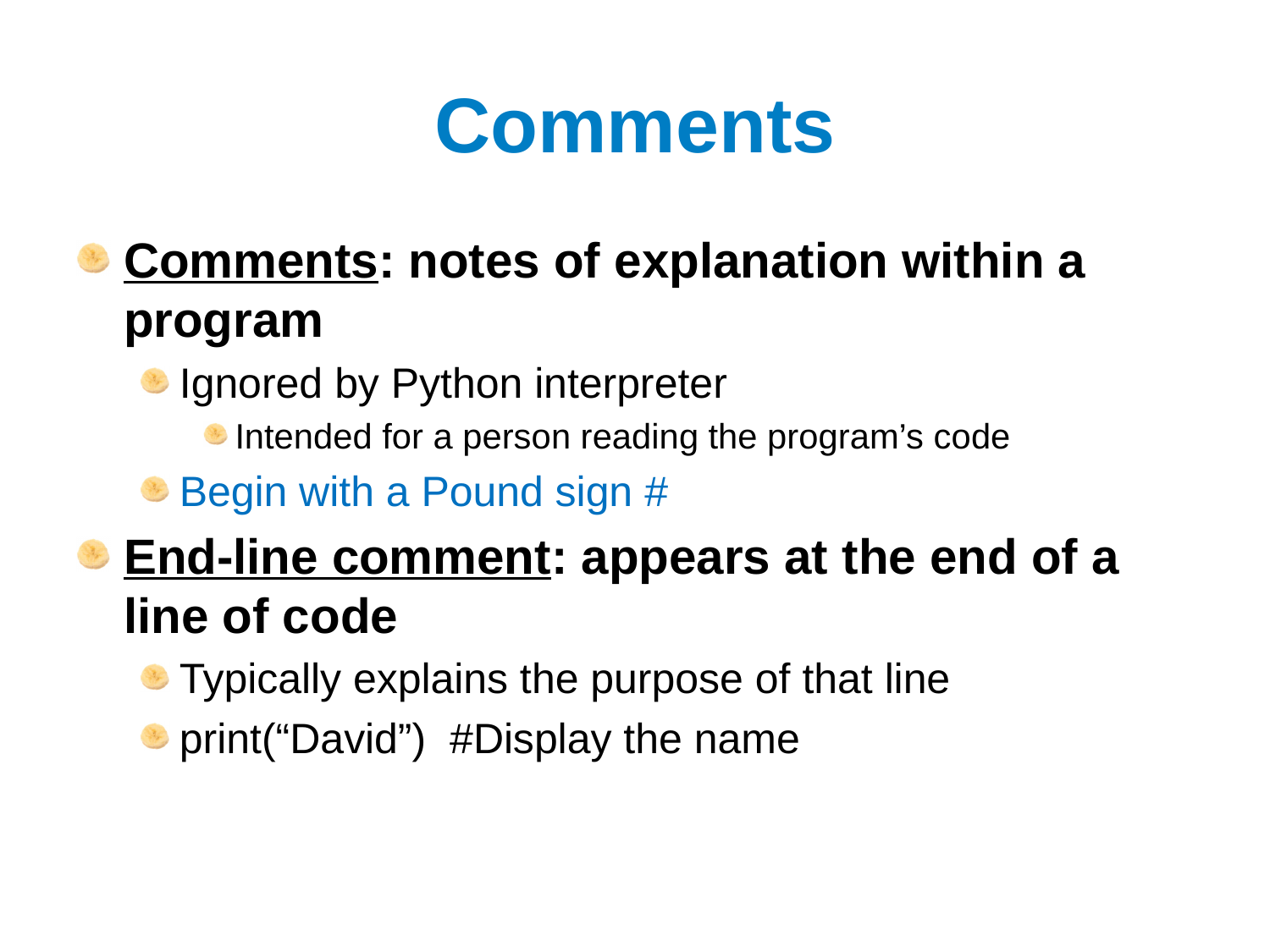

# Comments
Comments: notes of explanation within a program
Ignored by Python interpreter
Intended for a person reading the program’s code
Begin with a Pound sign #
End-line comment: appears at the end of a line of code
Typically explains the purpose of that line
print(“David”)  #Display the name